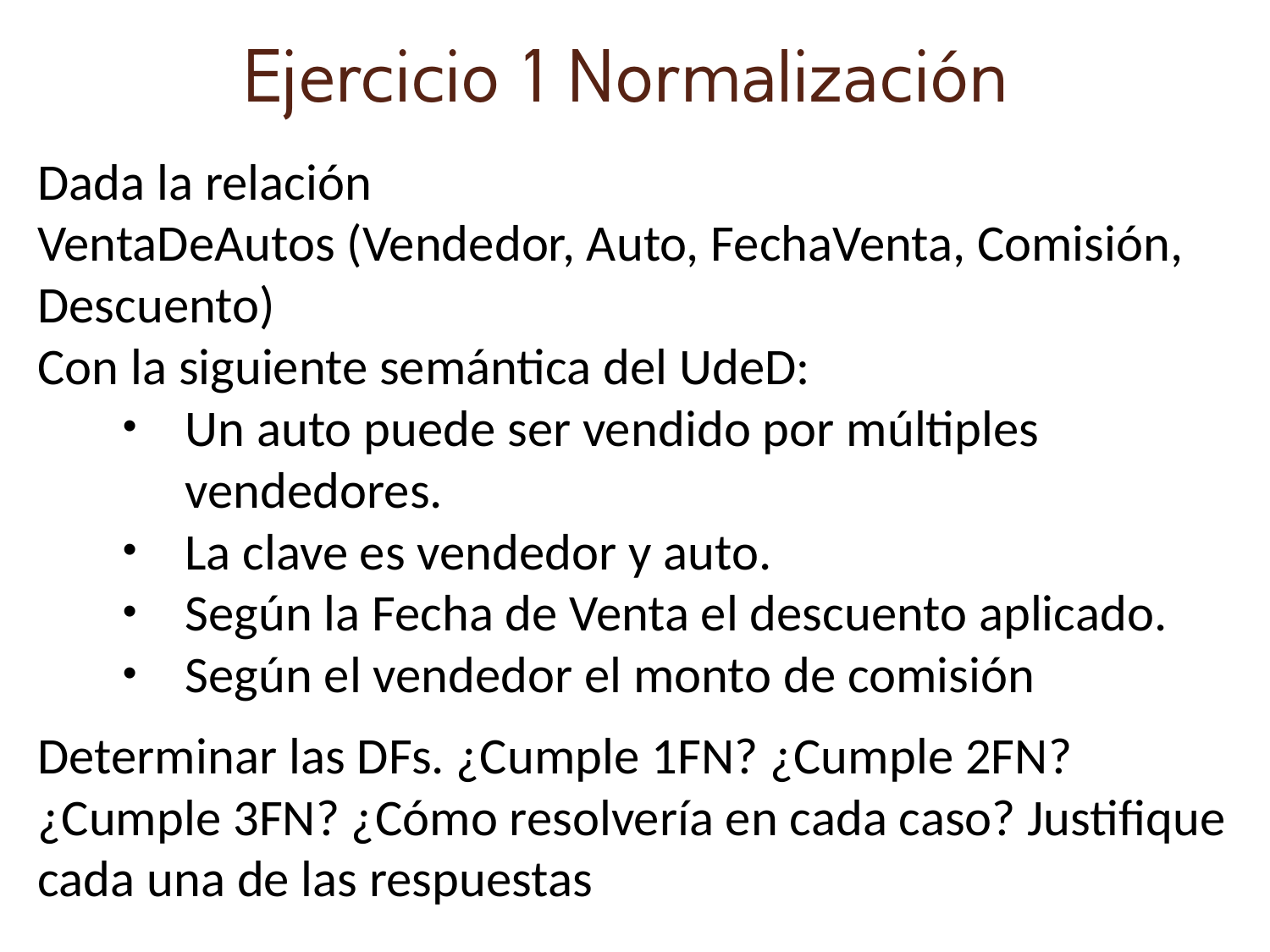

Ejercicio 1 Normalización
Dada la relación
VentaDeAutos (Vendedor, Auto, FechaVenta, Comisión, Descuento)
Con la siguiente semántica del UdeD:
Un auto puede ser vendido por múltiples vendedores.
La clave es vendedor y auto.
Según la Fecha de Venta el descuento aplicado.
Según el vendedor el monto de comisión
Determinar las DFs. ¿Cumple 1FN? ¿Cumple 2FN? ¿Cumple 3FN? ¿Cómo resolvería en cada caso? Justifique cada una de las respuestas